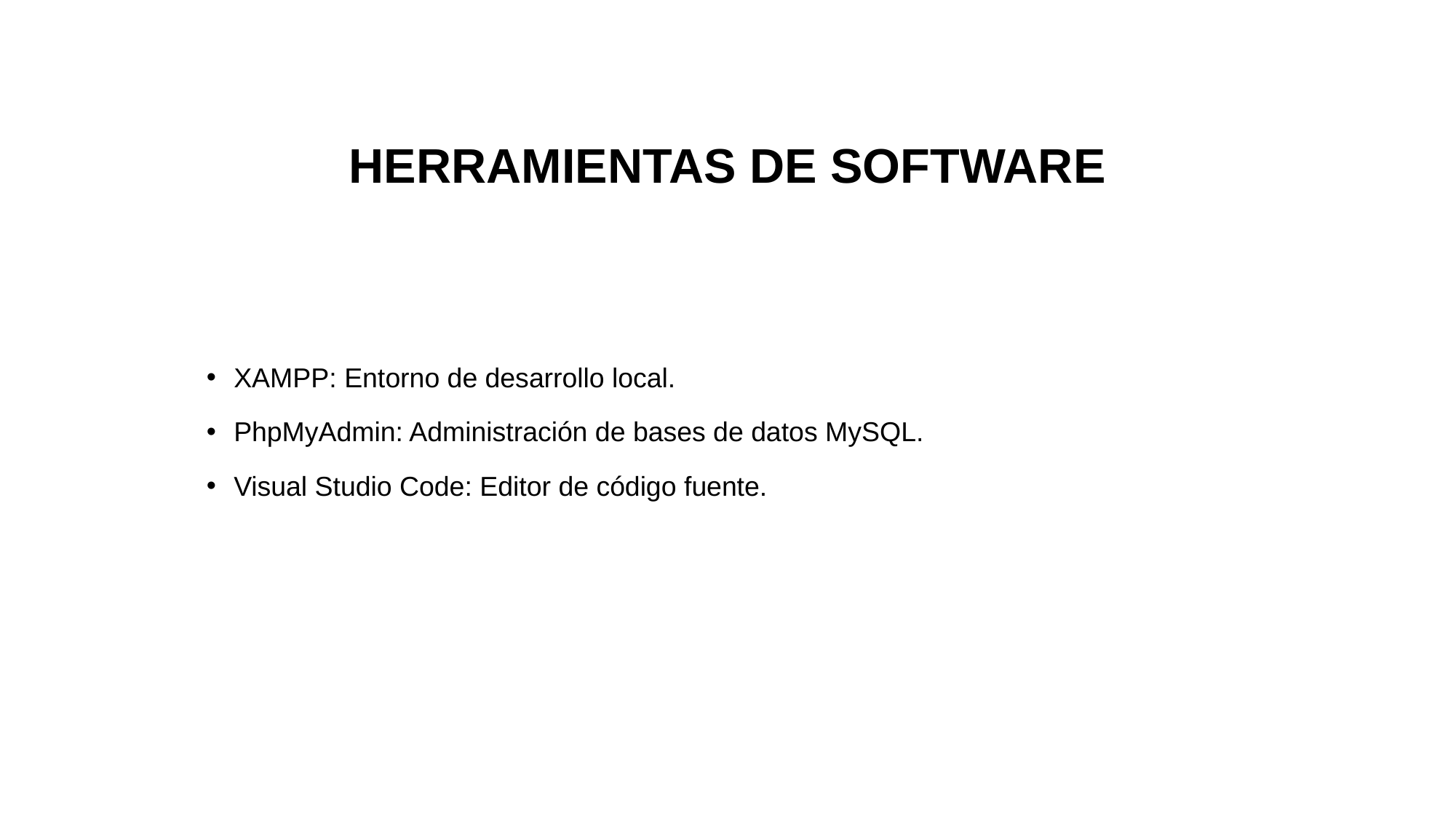

# HERRAMIENTAS DE SOFTWARE

XAMPP: Entorno de desarrollo local.
PhpMyAdmin: Administración de bases de datos MySQL.
Visual Studio Code: Editor de código fuente.